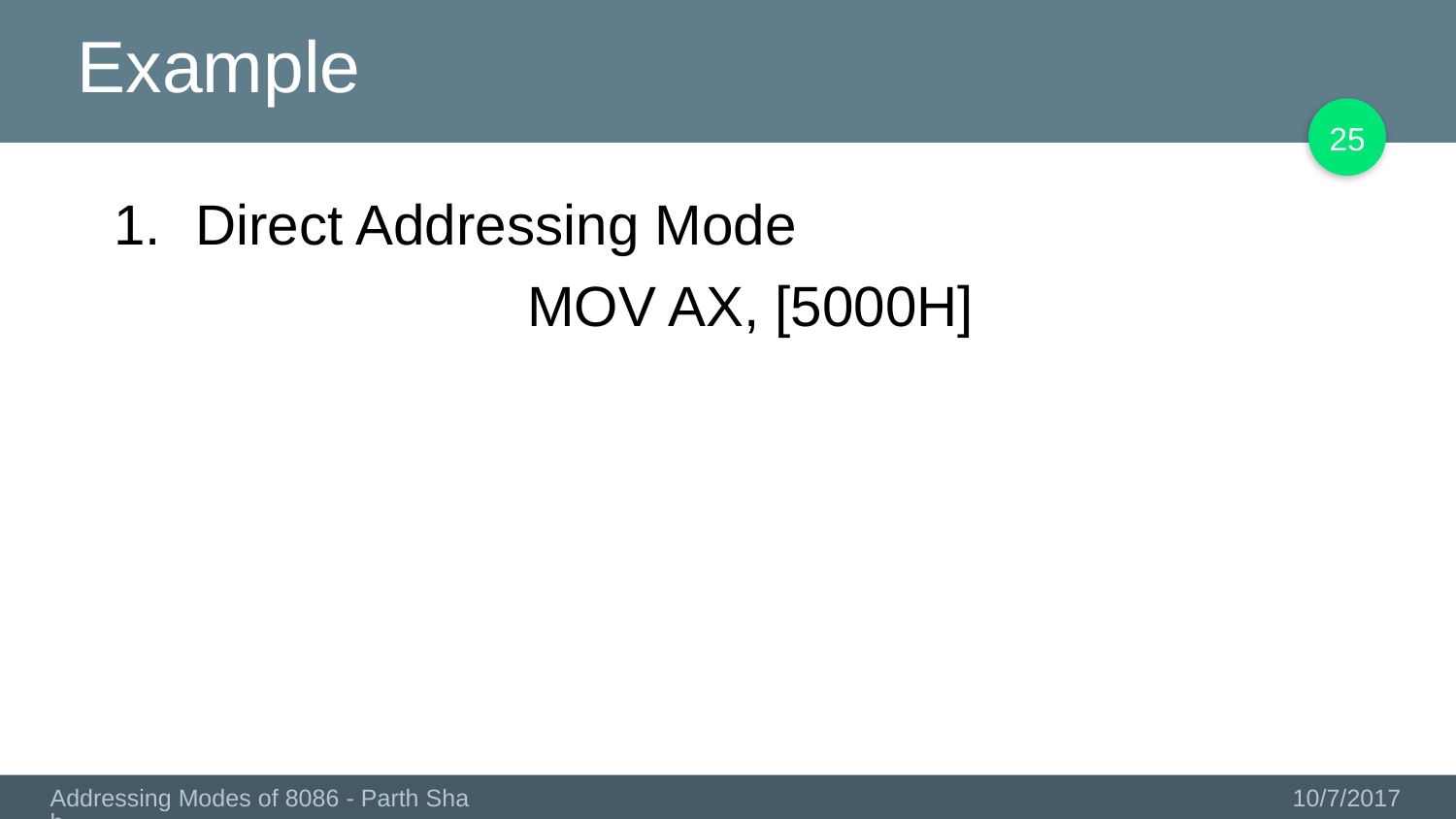

# Example
25
Direct Addressing Mode
MOV AX, [5000H]
Addressing Modes of 8086 - Parth Shah
10/7/2017